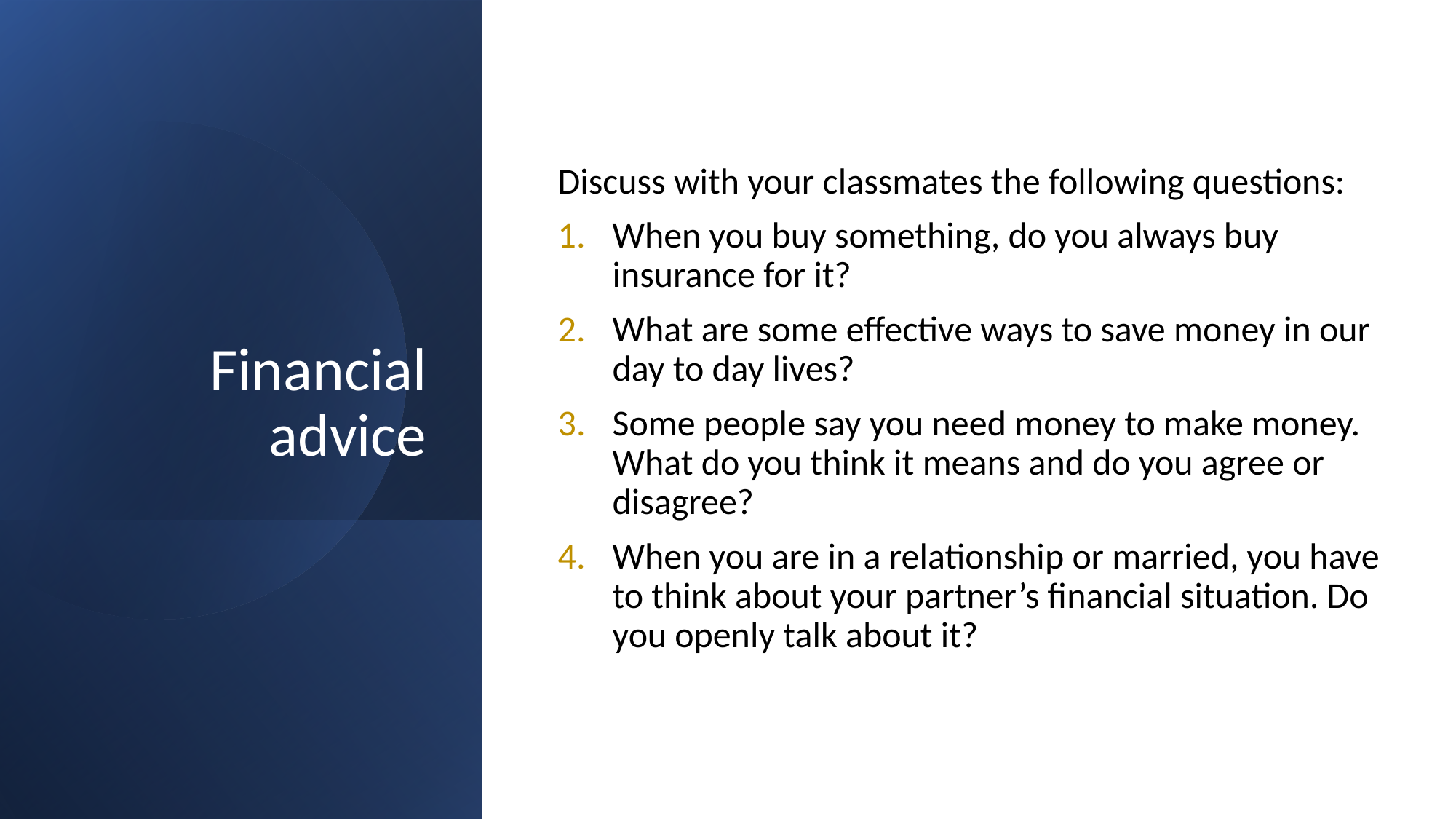

# Financial advice
Discuss with your classmates the following questions:
When you buy something, do you always buy insurance for it?
What are some effective ways to save money in our day to day lives?
Some people say you need money to make money. What do you think it means and do you agree or disagree?
When you are in a relationship or married, you have to think about your partner’s financial situation. Do you openly talk about it?